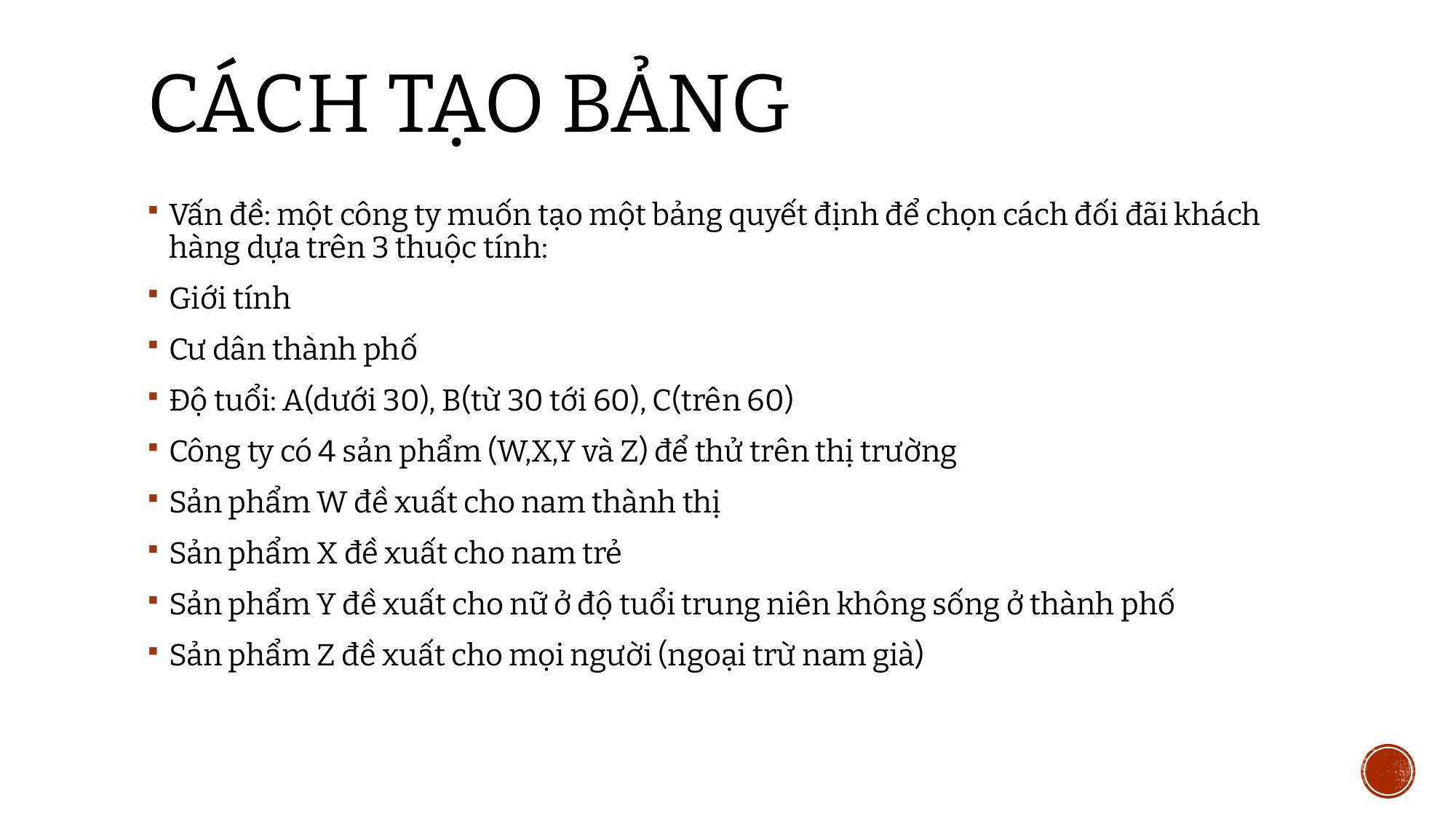

# Cách tạo bảng
Vấn đề: một công ty muốn tạo một bảng quyết định để chọn cách đối đãi khách hàng dựa trên 3 thuộc tính:
Giới tính
Cư dân thành phố
Độ tuổi: A(dưới 30), B(từ 30 tới 60), C(trên 60)
Công ty có 4 sản phẩm (W,X,Y và Z) để thử trên thị trường
Sản phẩm W đề xuất cho nam thành thị
Sản phẩm X đề xuất cho nam trẻ
Sản phẩm Y đề xuất cho nữ ở độ tuổi trung niên không sống ở thành phố
Sản phẩm Z đề xuất cho mọi người (ngoại trừ nam già)